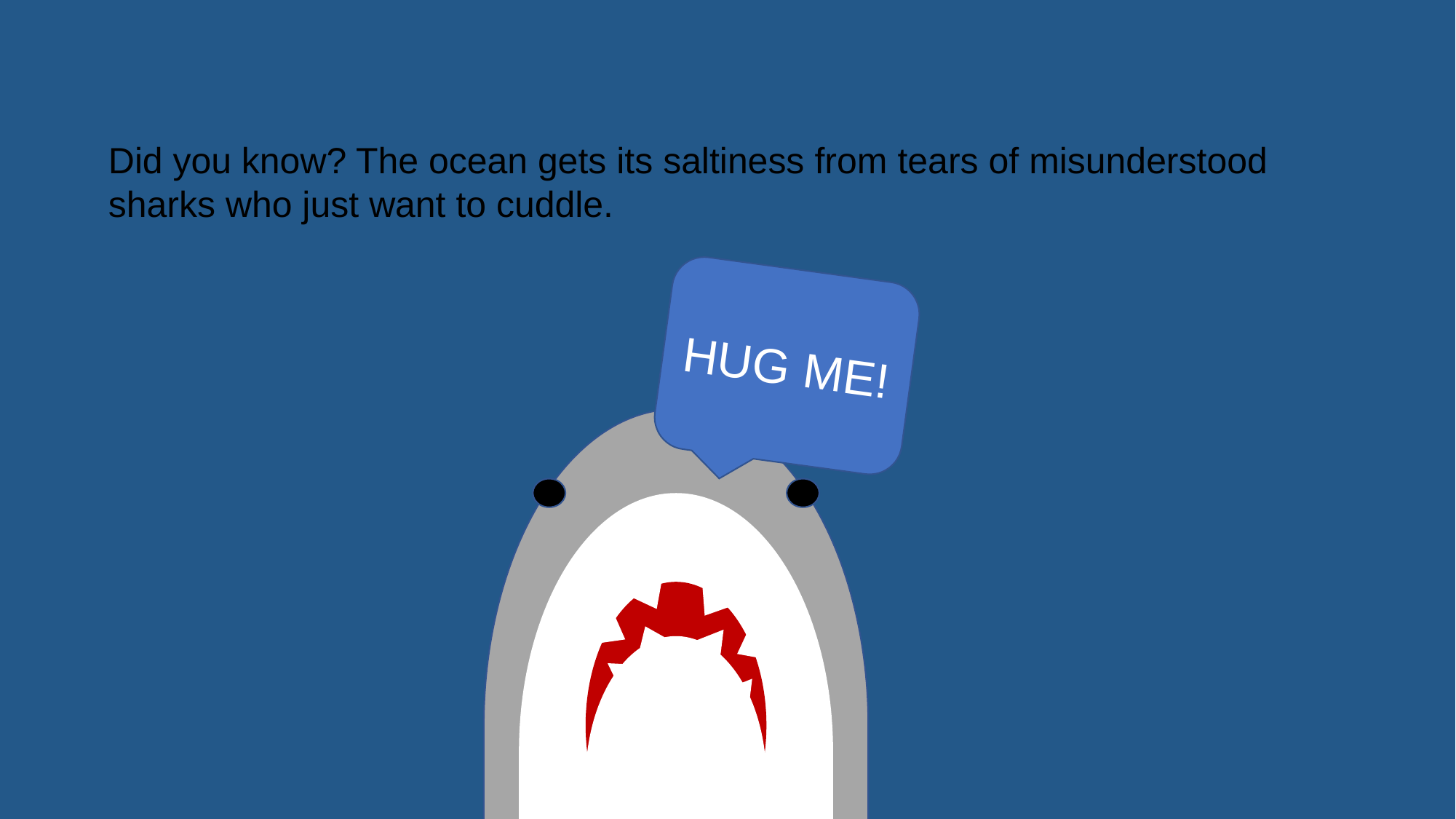

Did you know? The ocean gets its saltiness from tears of misunderstood sharks who just want to cuddle.
HUG ME!